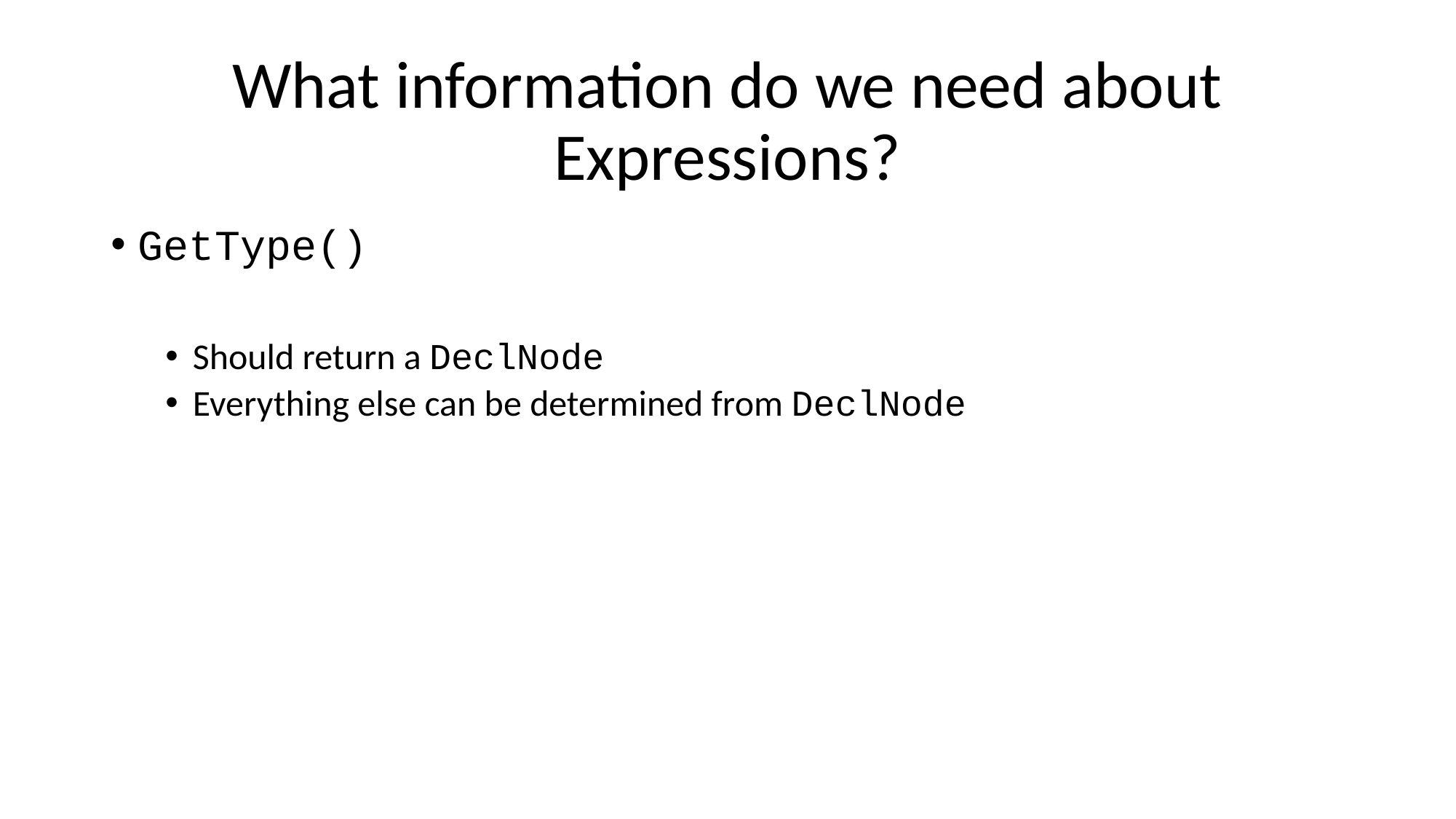

# What information do we need about Expressions?
GetType()

Should return a DeclNode
Everything else can be determined from DeclNode